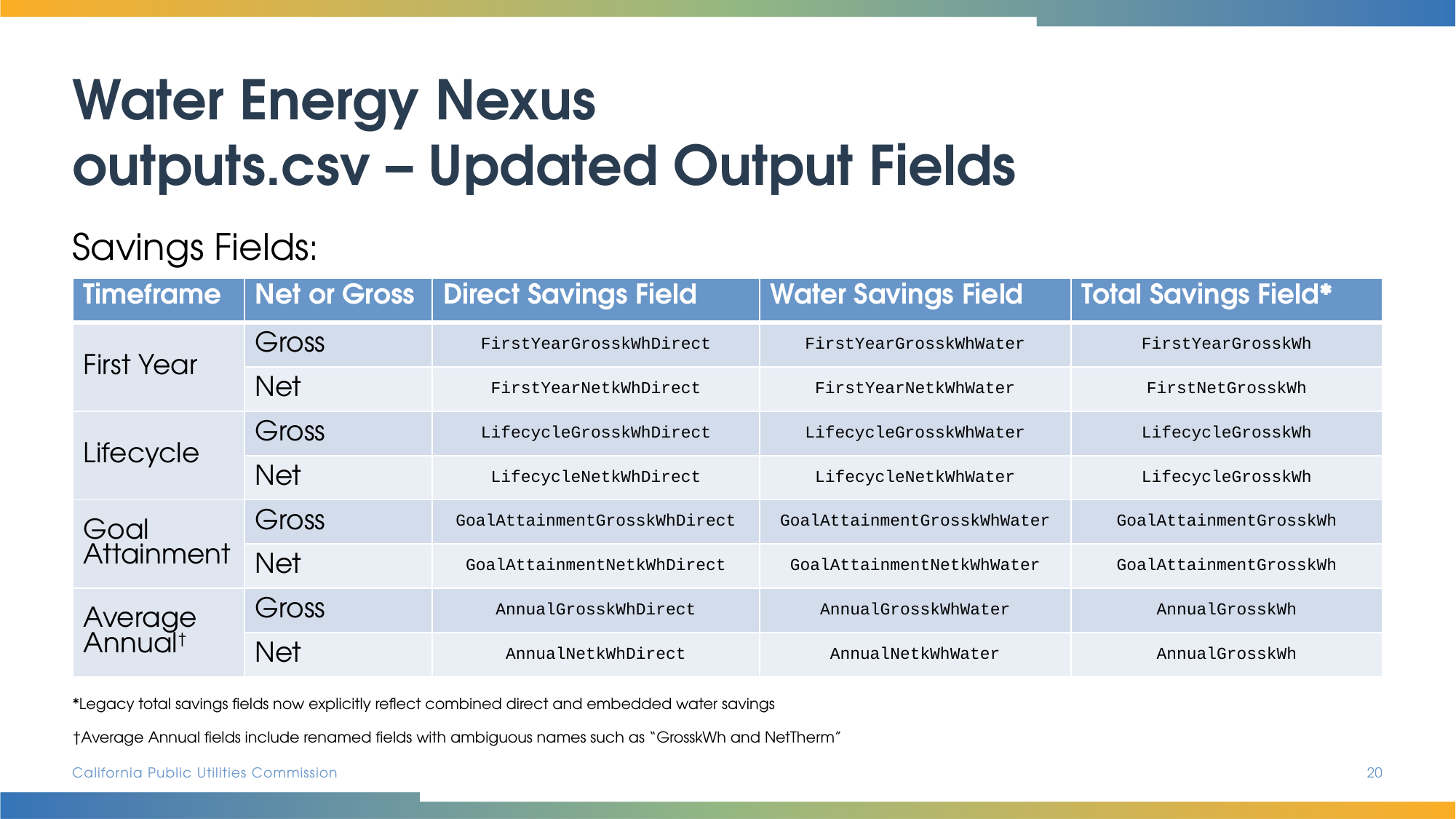

# Water Energy Nexus outputs.csv – Updated Output Fields
Savings Fields:

*Legacy total savings fields now explicitly reflect combined direct and embedded water savings
†Average Annual fields include renamed fields with ambiguous names such as “GrosskWh and NetTherm”
| Timeframe | Net or Gross | Direct Savings Field | Water Savings Field | Total Savings Field\* |
| --- | --- | --- | --- | --- |
| First Year | Gross | FirstYearGrosskWhDirect | FirstYearGrosskWhWater | FirstYearGrosskWh |
| First Year | Net | FirstYearNetkWhDirect | FirstYearNetkWhWater | FirstNetGrosskWh |
| Lifecycle | Gross | LifecycleGrosskWhDirect | LifecycleGrosskWhWater | LifecycleGrosskWh |
| Lifecycle | Net | LifecycleNetkWhDirect | LifecycleNetkWhWater | LifecycleGrosskWh |
| Goal Attainment | Gross | GoalAttainmentGrosskWhDirect | GoalAttainmentGrosskWhWater | GoalAttainmentGrosskWh |
| Goal Attainment | Net | GoalAttainmentNetkWhDirect | GoalAttainmentNetkWhWater | GoalAttainmentGrosskWh |
| Average Annual† | Gross | AnnualGrosskWhDirect | AnnualGrosskWhWater | AnnualGrosskWh |
| Average Annual | Net | AnnualNetkWhDirect | AnnualNetkWhWater | AnnualGrosskWh |
20